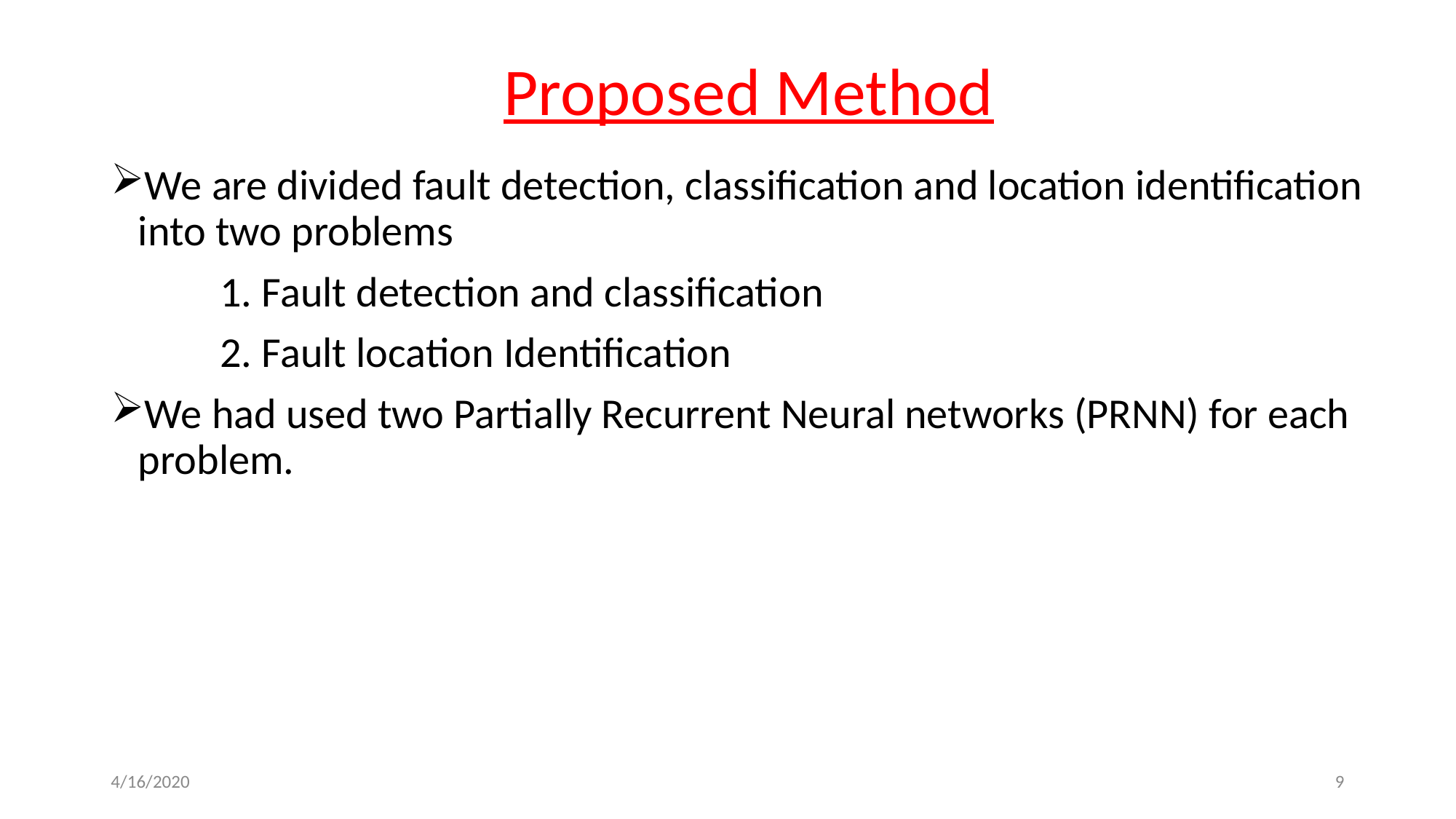

# Proposed Method
We are divided fault detection, classification and location identification into two problems
	1. Fault detection and classification
	2. Fault location Identification
We had used two Partially Recurrent Neural networks (PRNN) for each problem.

4/16/2020
9